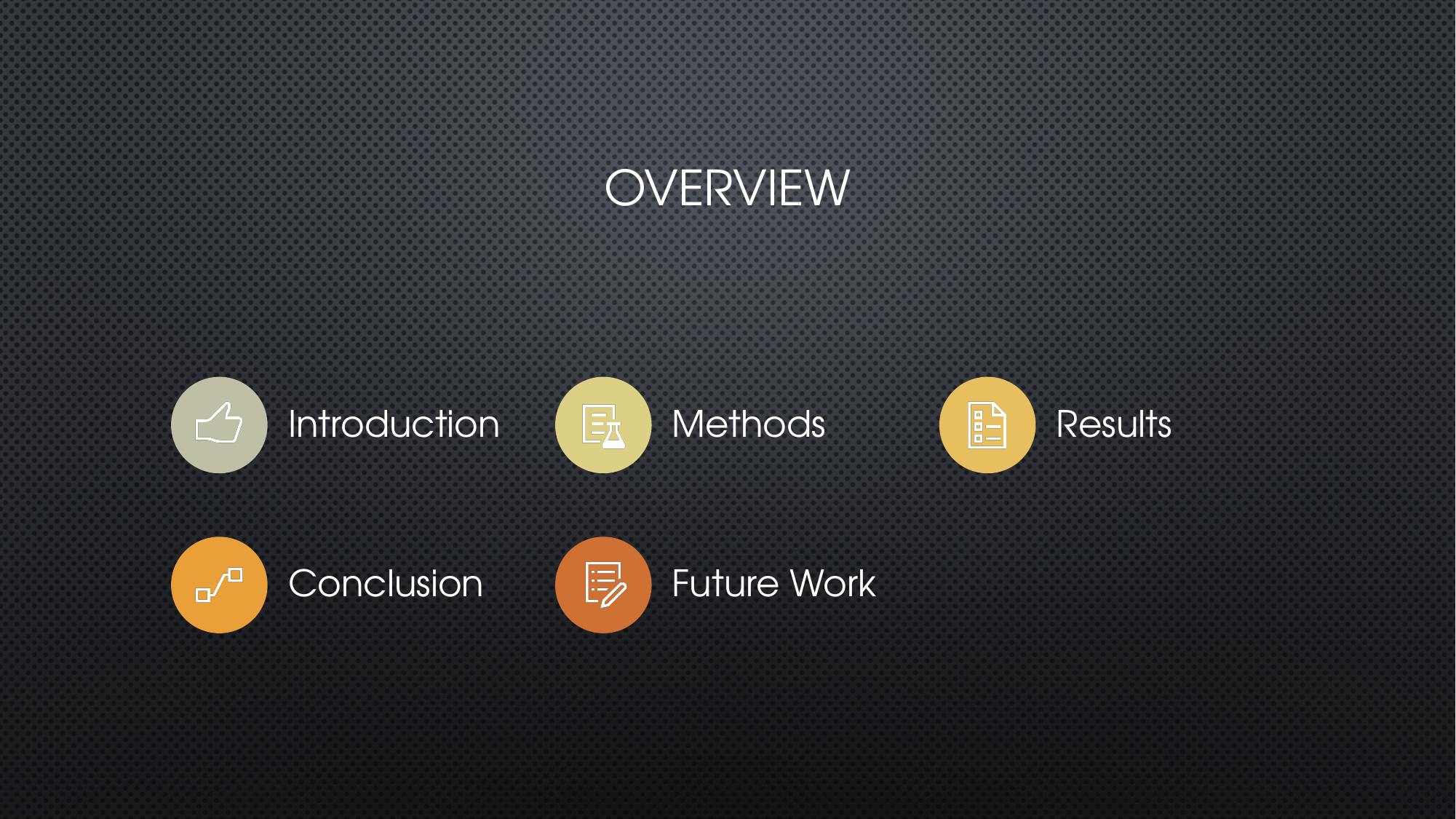

# Overview
Introduction
Methods
Results
Conclusion
Future Work